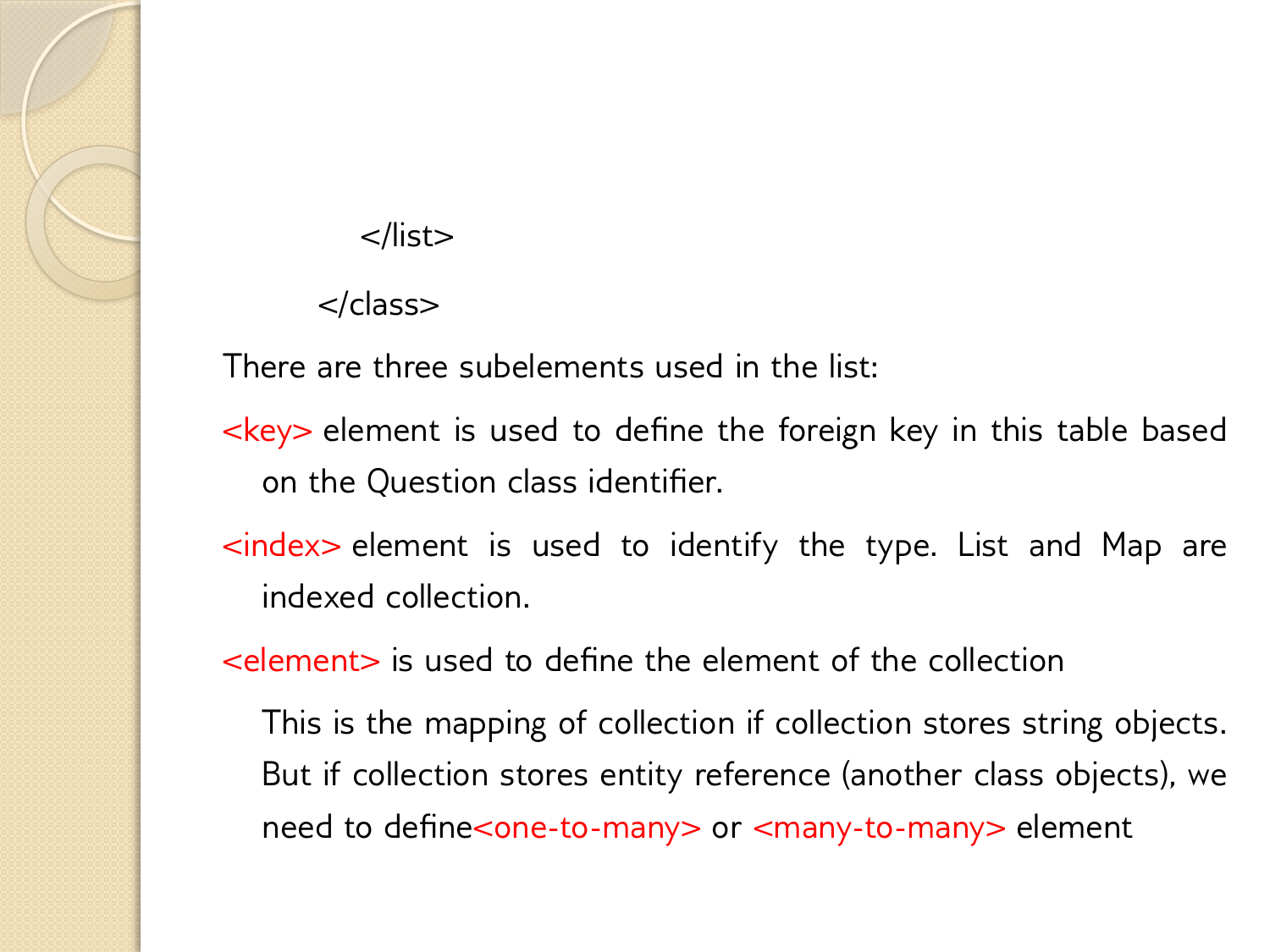

#
	       </list>
         </class>
There are three subelements used in the list:
<key> element is used to define the foreign key in this table based on the Question class identifier.
<index> element is used to identify the type. List and Map are indexed collection.
<element> is used to define the element of the collection
	This is the mapping of collection if collection stores string objects. But if collection stores entity reference (another class objects), we need to define<one-to-many> or <many-to-many> element